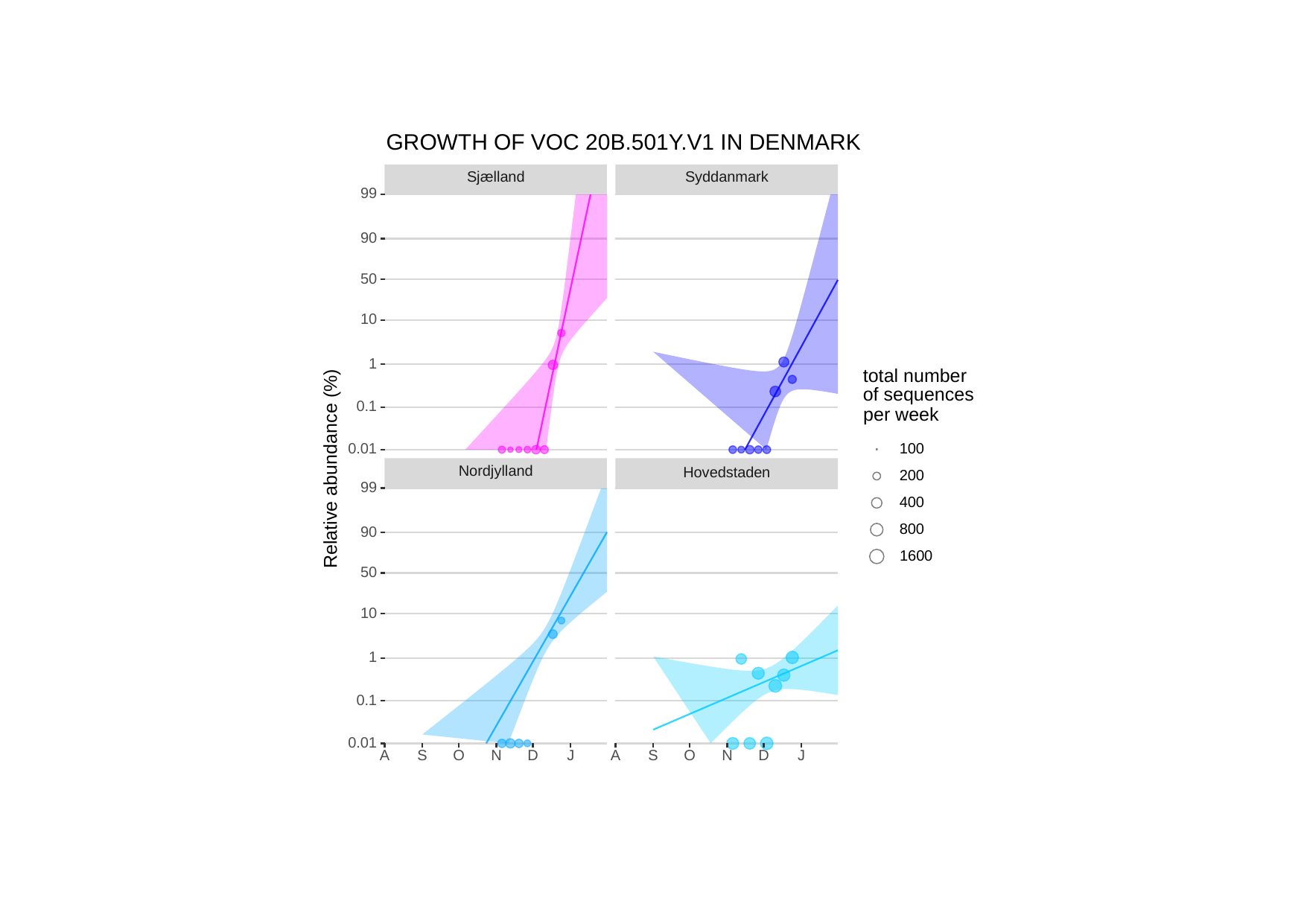

GROWTH OF VOC 20B.501Y.V1 IN DENMARK

Sjælland
Syddanmark
99

90

50

10

1

total number

of sequences

0.1
per week

100
0.01

Relative abundance (%)

Nordjylland
Hovedstaden
200

99

400

800
90

1600
50

10

1

0.1

0.01

O
O
S
S
J
J
A
N
D
A
N
D